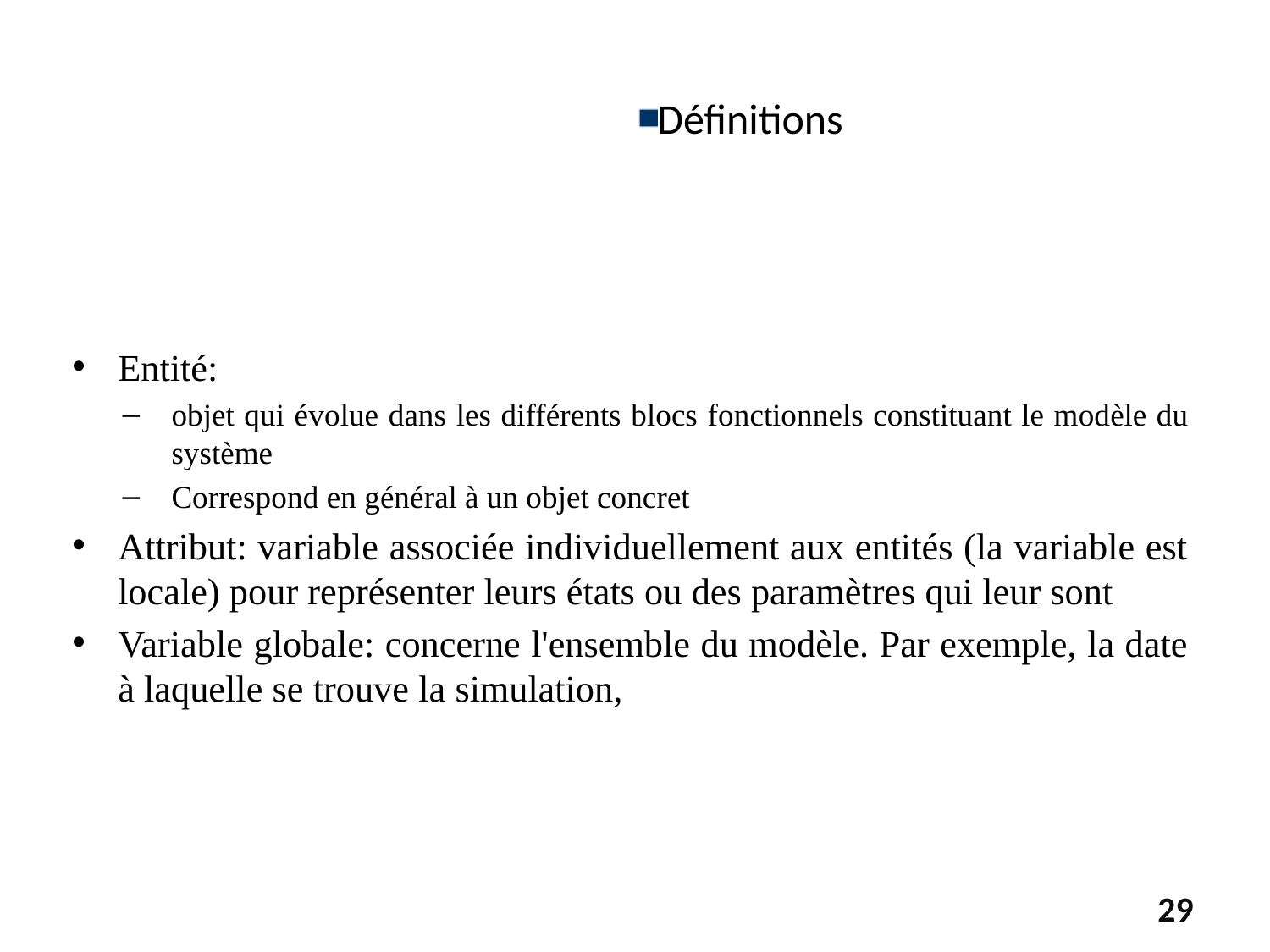

# Définitions
Entité:
objet qui évolue dans les différents blocs fonctionnels constituant le modèle du système
Correspond en général à un objet concret
Attribut: variable associée individuellement aux entités (la variable est locale) pour représenter leurs états ou des paramètres qui leur sont
Variable globale: concerne l'ensemble du modèle. Par exemple, la date à laquelle se trouve la simulation,

29